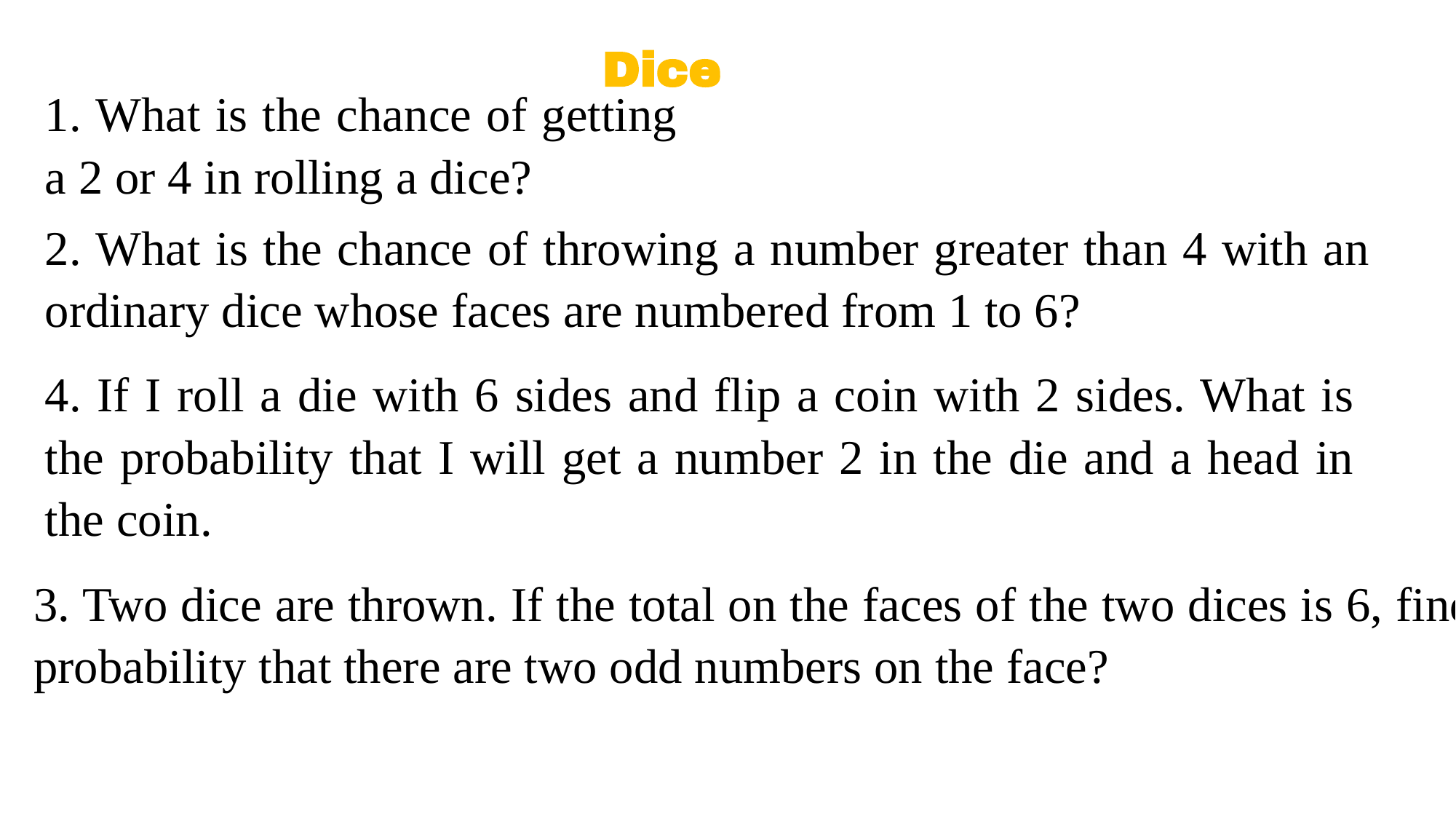

# Dice
1. What is the chance of getting a 2 or 4 in rolling a dice?
2. What is the chance of throwing a number greater than 4 with an ordinary dice whose faces are numbered from 1 to 6?
4. If I roll a die with 6 sides and flip a coin with 2 sides. What is the probability that I will get a number 2 in the die and a head in the coin.
3. Two dice are thrown. If the total on the faces of the two dices is 6, find the probability that there are two odd numbers on the face?